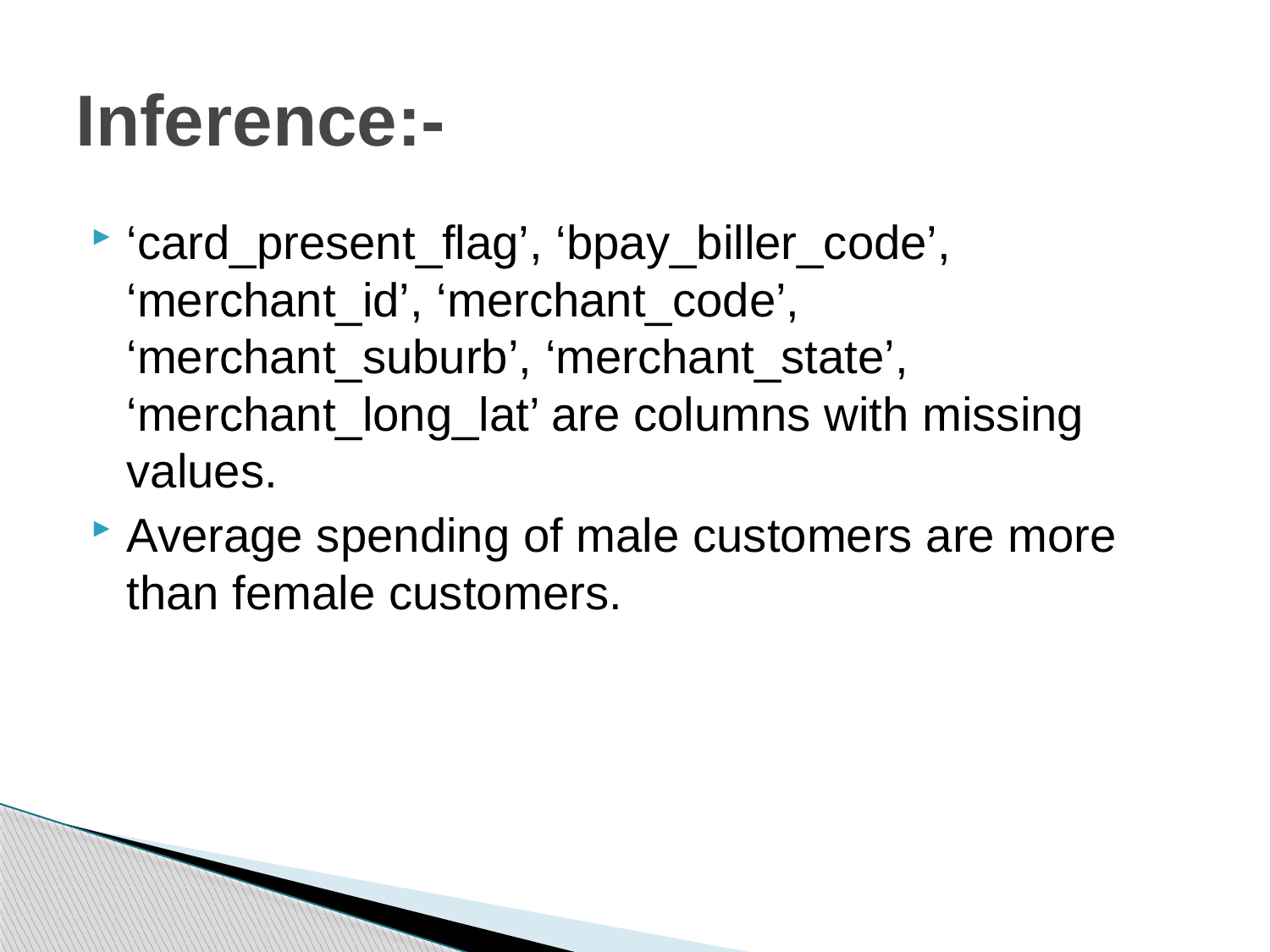

# Inference:-
‘card_present_flag’, ‘bpay_biller_code’, ‘merchant_id’, ‘merchant_code’, ‘merchant_suburb’, ‘merchant_state’, ‘merchant_long_lat’ are columns with missing values.
Average spending of male customers are more than female customers.